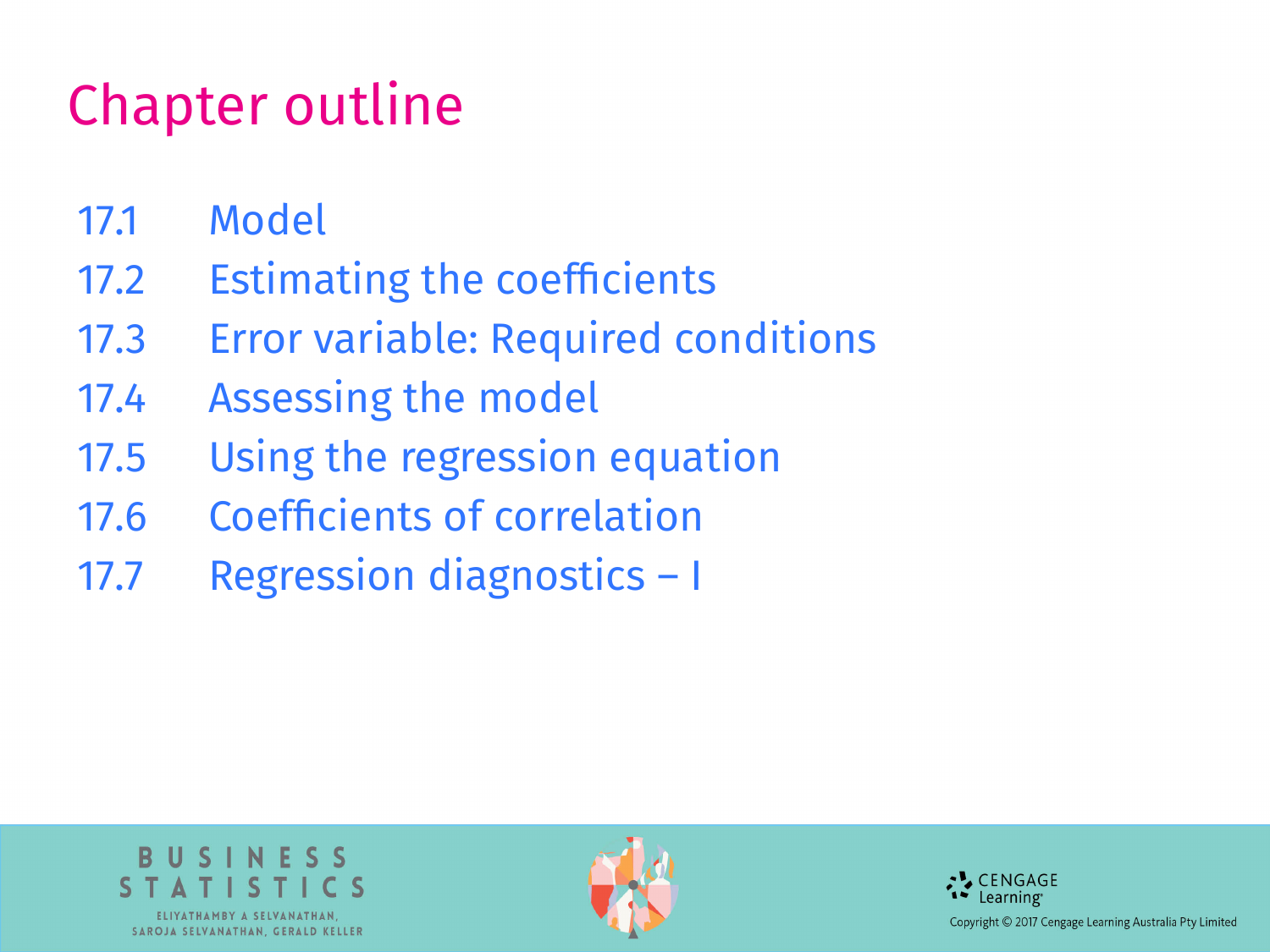

# Chapter outline
17.1 	Model
17.2 	Estimating the coefficients
17.3 	Error variable: Required conditions
17.4 	Assessing the model
17.5 	Using the regression equation
17.6 	Coefficients of correlation
17.7 	Regression diagnostics – I